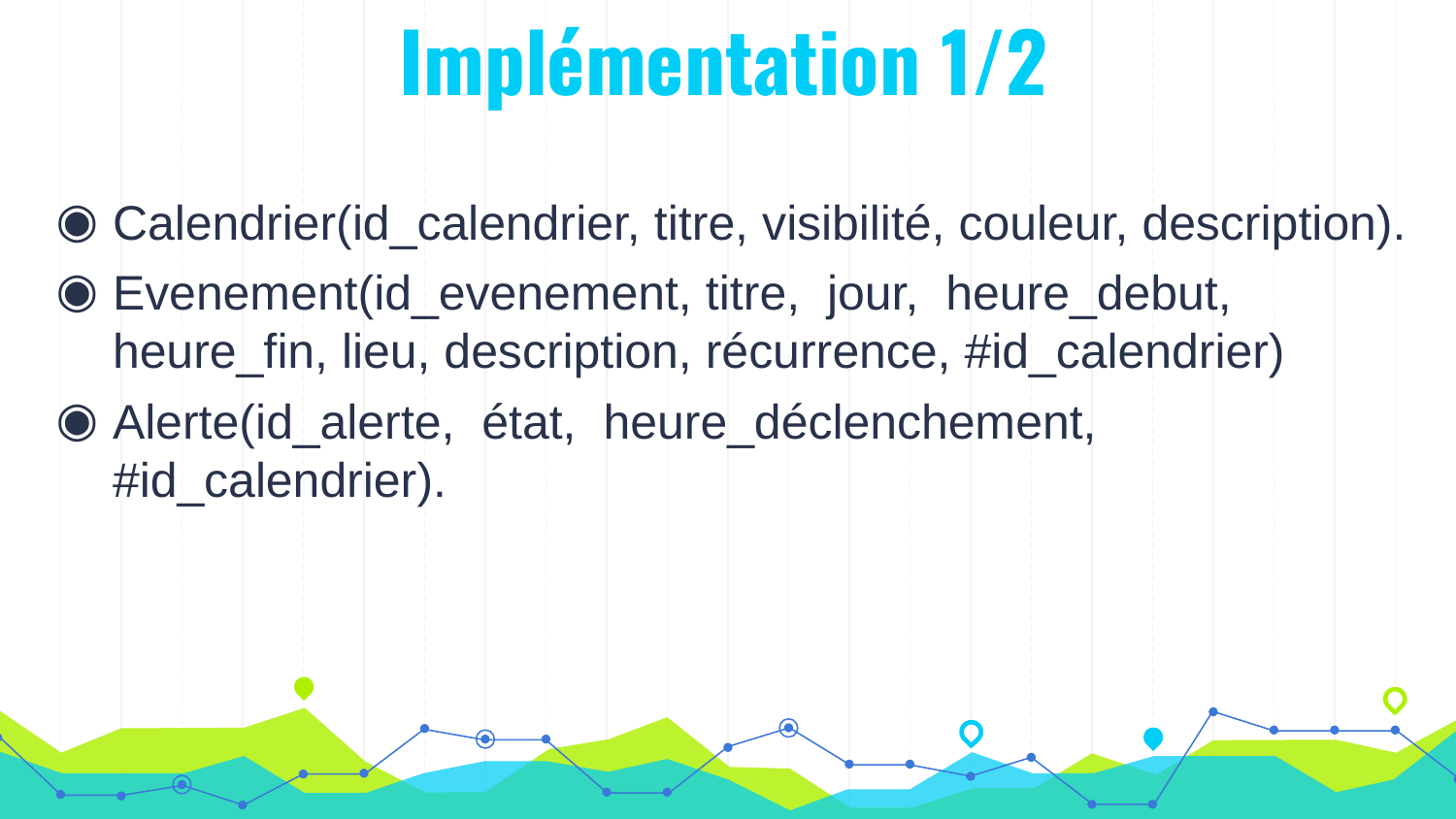

# Implémentation 1/2
Calendrier(id_calendrier, titre, visibilité, couleur, description).
Evenement(id_evenement, titre,  jour,  heure_debut,  heure_fin, lieu, description, récurrence, #id_calendrier)
Alerte(id_alerte,  état,  heure_déclenchement,  #id_calendrier).